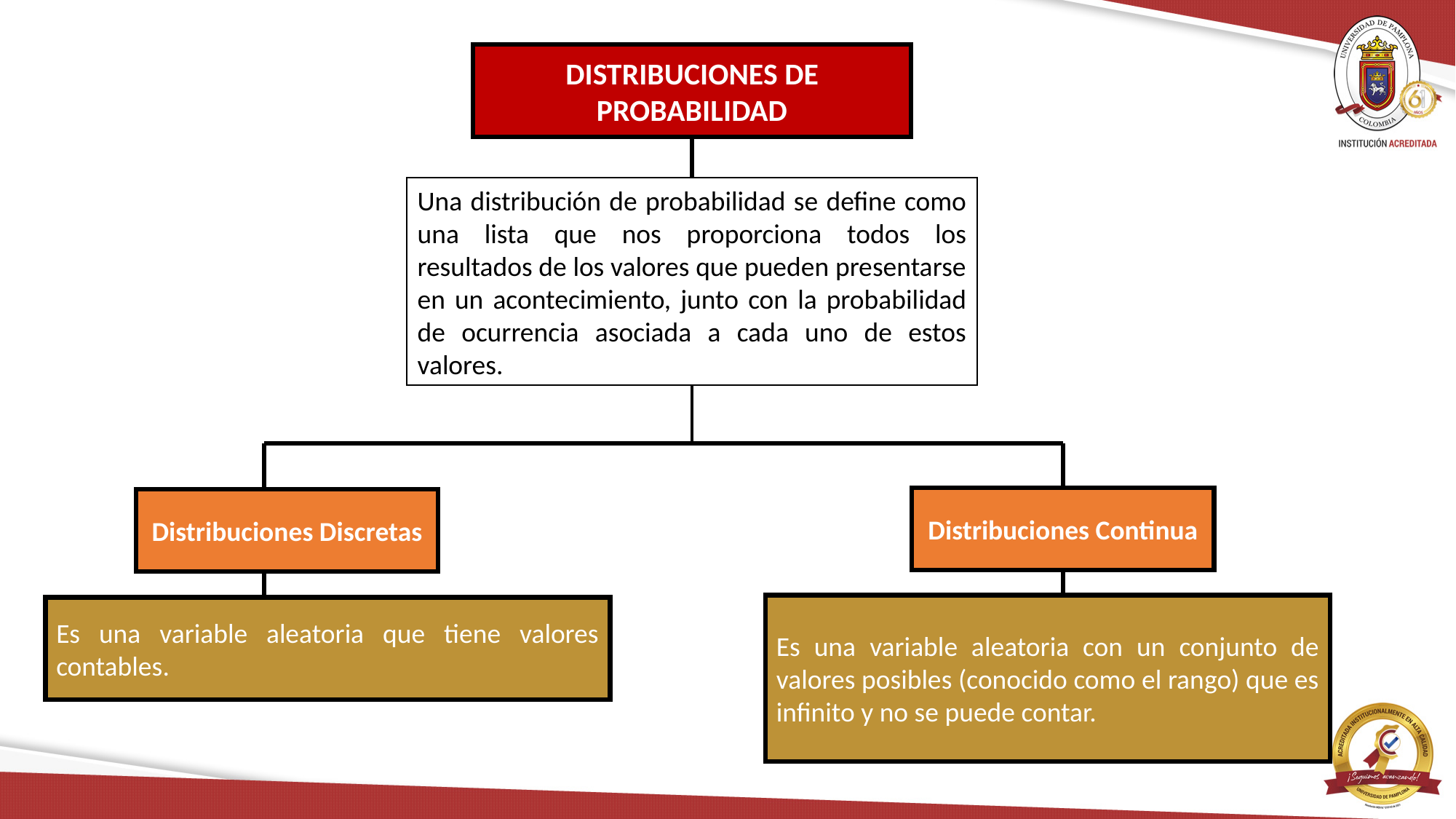

DISTRIBUCIONES DE PROBABILIDAD
Una distribución de probabilidad se define como una lista que nos proporciona todos los resultados de los valores que pueden presentarse en un acontecimiento, junto con la probabilidad de ocurrencia asociada a cada uno de estos valores.
Distribuciones Continua
Distribuciones Discretas
Es una variable aleatoria con un conjunto de valores posibles (conocido como el rango) que es infinito y no se puede contar.
Es una variable aleatoria que tiene valores contables.